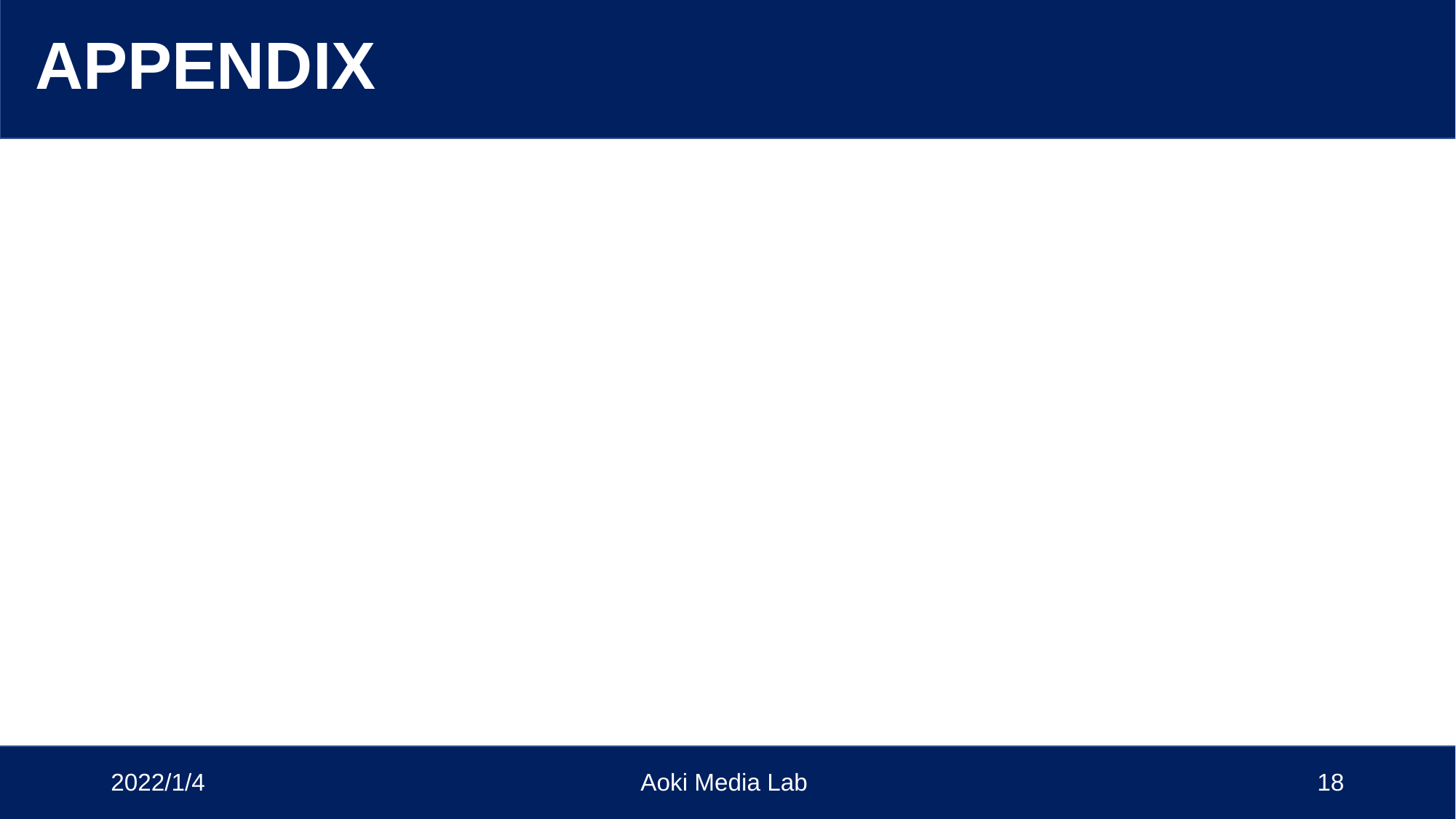

# APPENDIX

2022/1/4
Aoki Media Lab
18